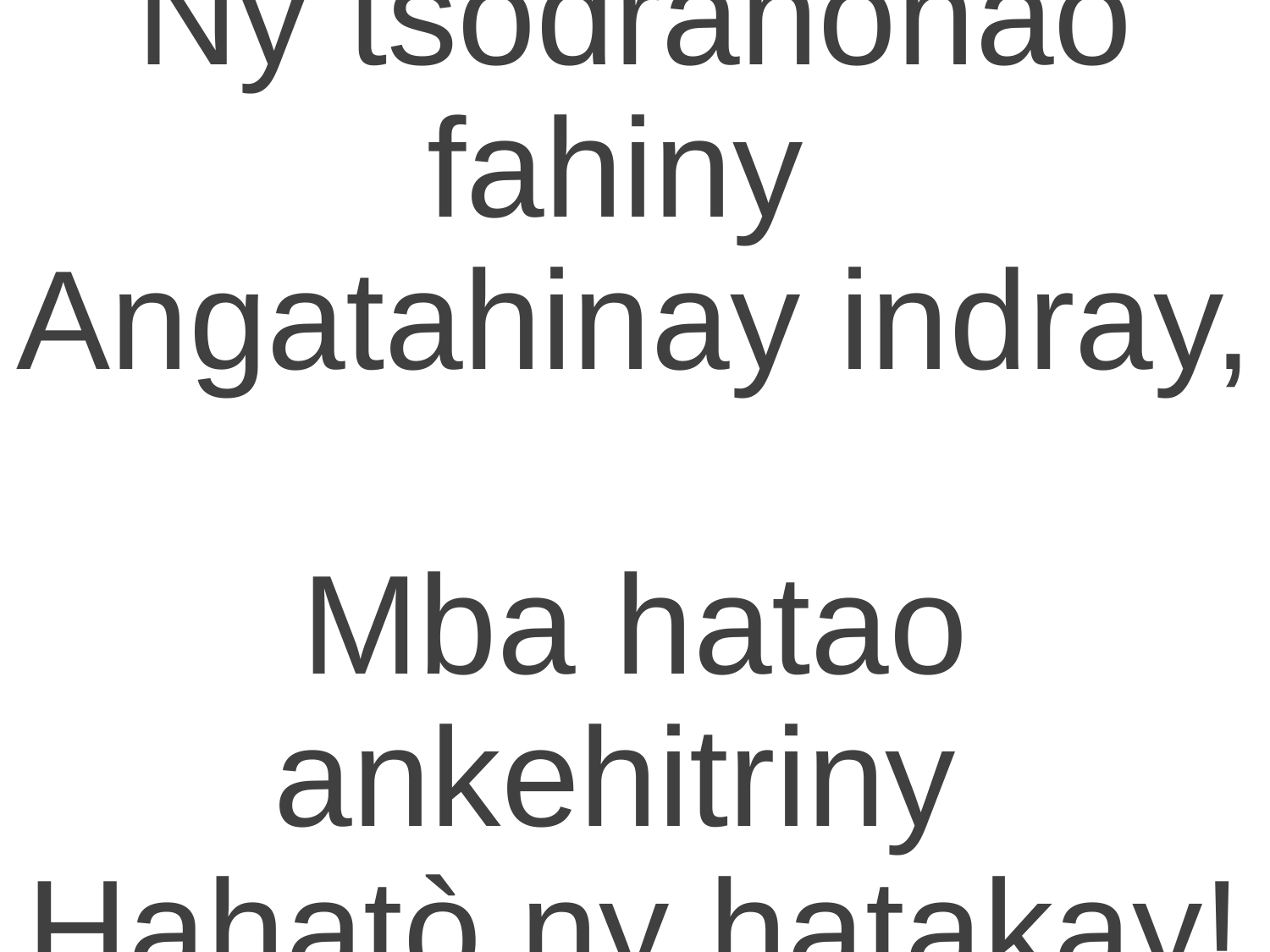

Ny tsodranonao fahiny
Angatahinay indray,
Mba hatao ankehitriny
Hahatò ny hatakay!